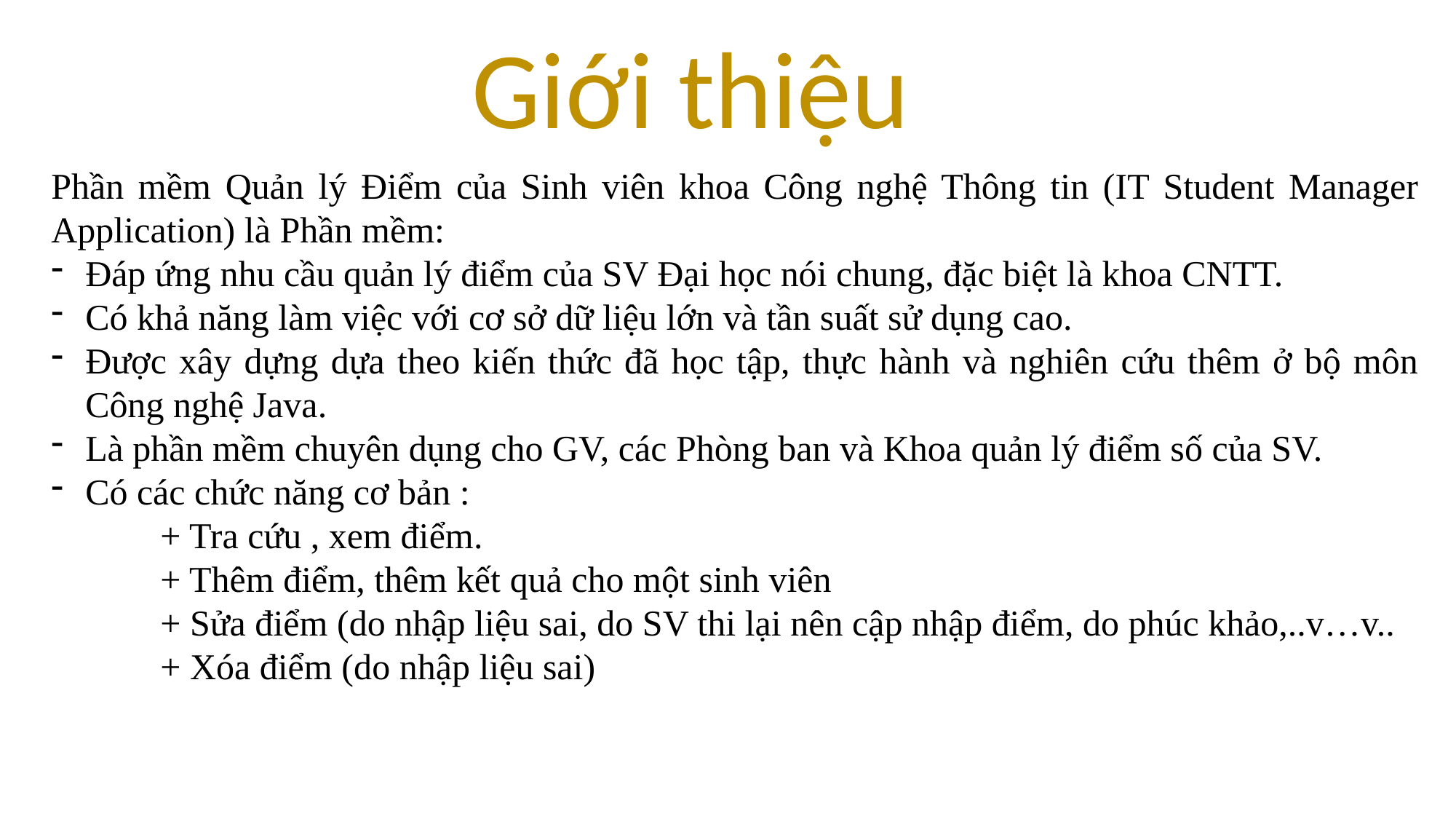

# Giới thiệu
Phần mềm Quản lý Điểm của Sinh viên khoa Công nghệ Thông tin (IT Student Manager Application) là Phần mềm:
Đáp ứng nhu cầu quản lý điểm của SV Đại học nói chung, đặc biệt là khoa CNTT.
Có khả năng làm việc với cơ sở dữ liệu lớn và tần suất sử dụng cao.
Được xây dựng dựa theo kiến thức đã học tập, thực hành và nghiên cứu thêm ở bộ môn Công nghệ Java.
Là phần mềm chuyên dụng cho GV, các Phòng ban và Khoa quản lý điểm số của SV.
Có các chức năng cơ bản :
	+ Tra cứu , xem điểm.
	+ Thêm điểm, thêm kết quả cho một sinh viên
	+ Sửa điểm (do nhập liệu sai, do SV thi lại nên cập nhập điểm, do phúc khảo,..v…v..
	+ Xóa điểm (do nhập liệu sai)